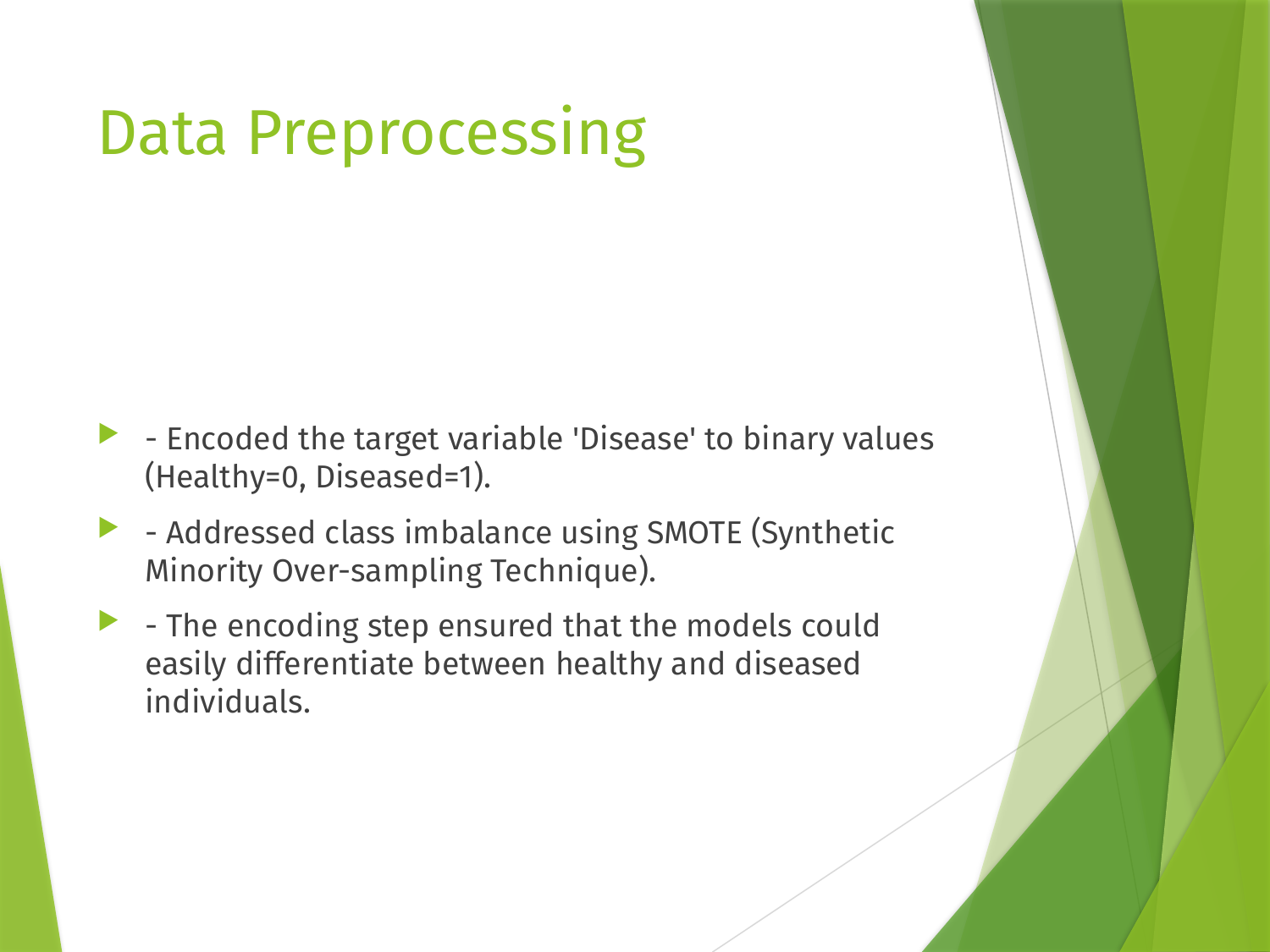

# Data Preprocessing

- Encoded the target variable 'Disease' to binary values (Healthy=0, Diseased=1).
- Addressed class imbalance using SMOTE (Synthetic Minority Over-sampling Technique).
- The encoding step ensured that the models could easily differentiate between healthy and diseased individuals.